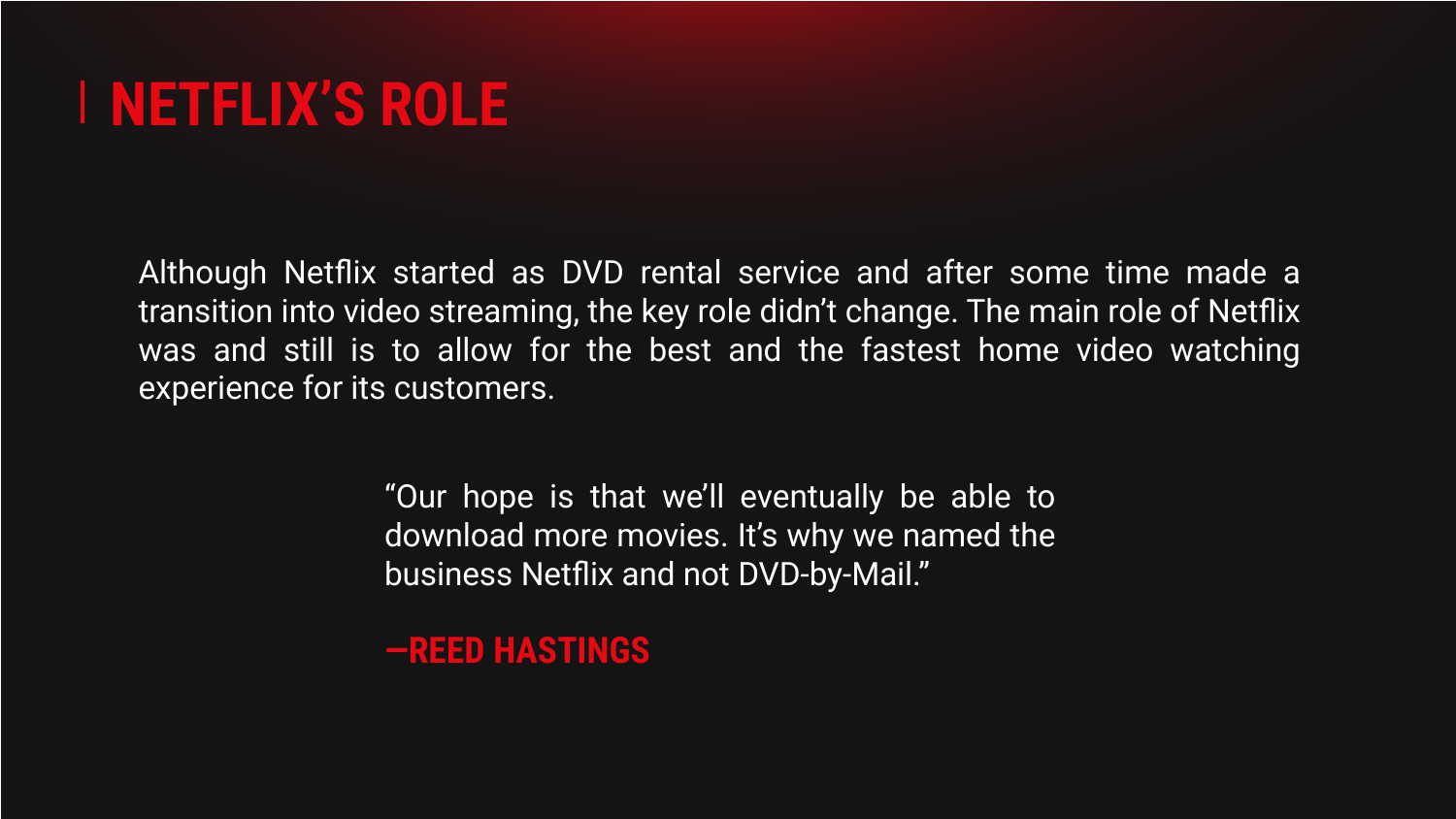

# NETFLIX’S ROLE
Although Netflix started as DVD rental service and after some time made a transition into video streaming, the key role didn’t change. The main role of Netflix was and still is to allow for the best and the fastest home video watching experience for its customers.
“Our hope is that we’ll eventually be able to download more movies. It’s why we named the business Netflix and not DVD-by-Mail.”
—REED HASTINGS